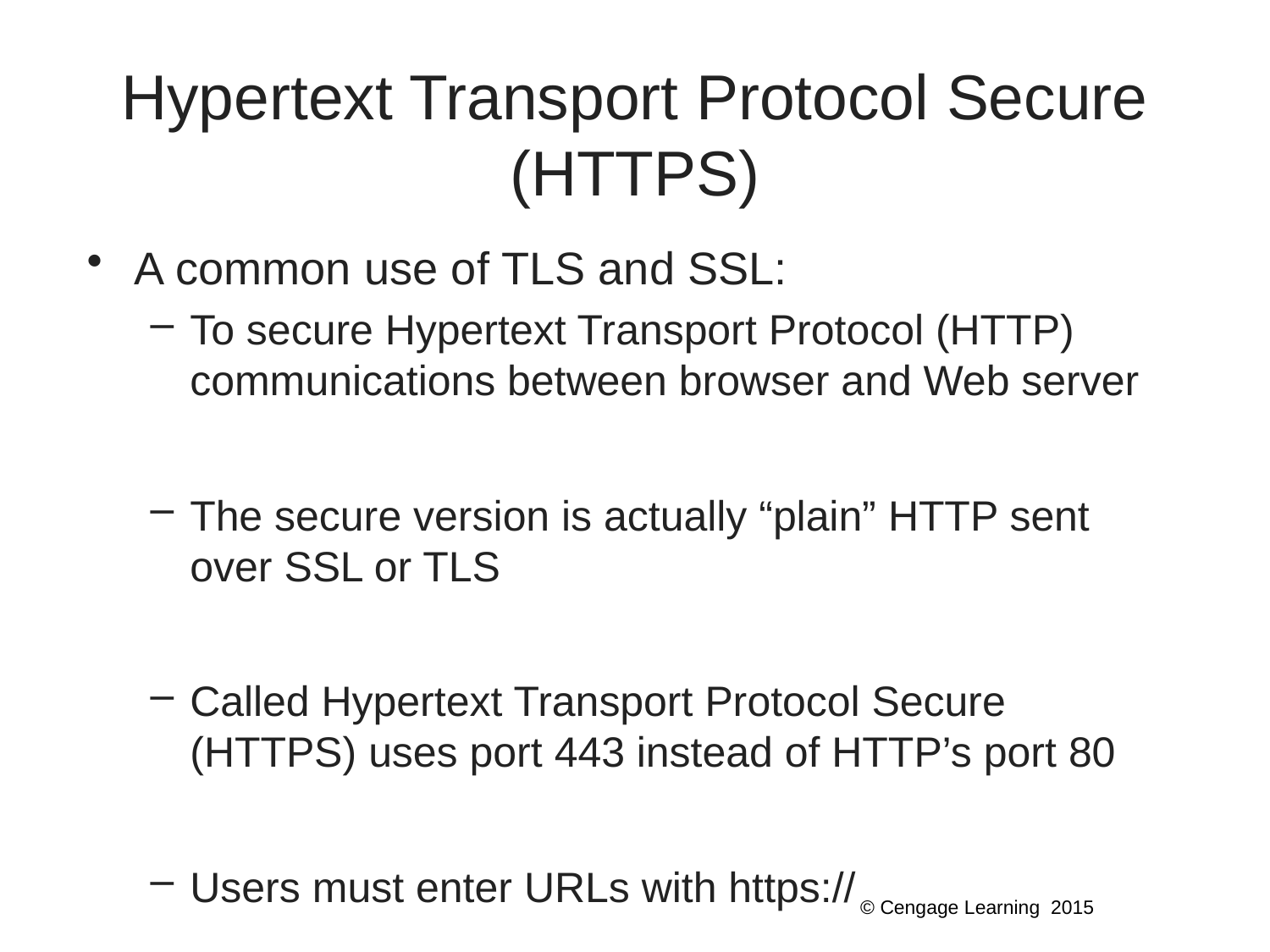

# Hypertext Transport Protocol Secure (HTTPS)
A common use of TLS and SSL:
To secure Hypertext Transport Protocol (HTTP) communications between browser and Web server

The secure version is actually “plain” HTTP sent over SSL or TLS

Called Hypertext Transport Protocol Secure (HTTPS) uses port 443 instead of HTTP’s port 80

Users must enter URLs with https://